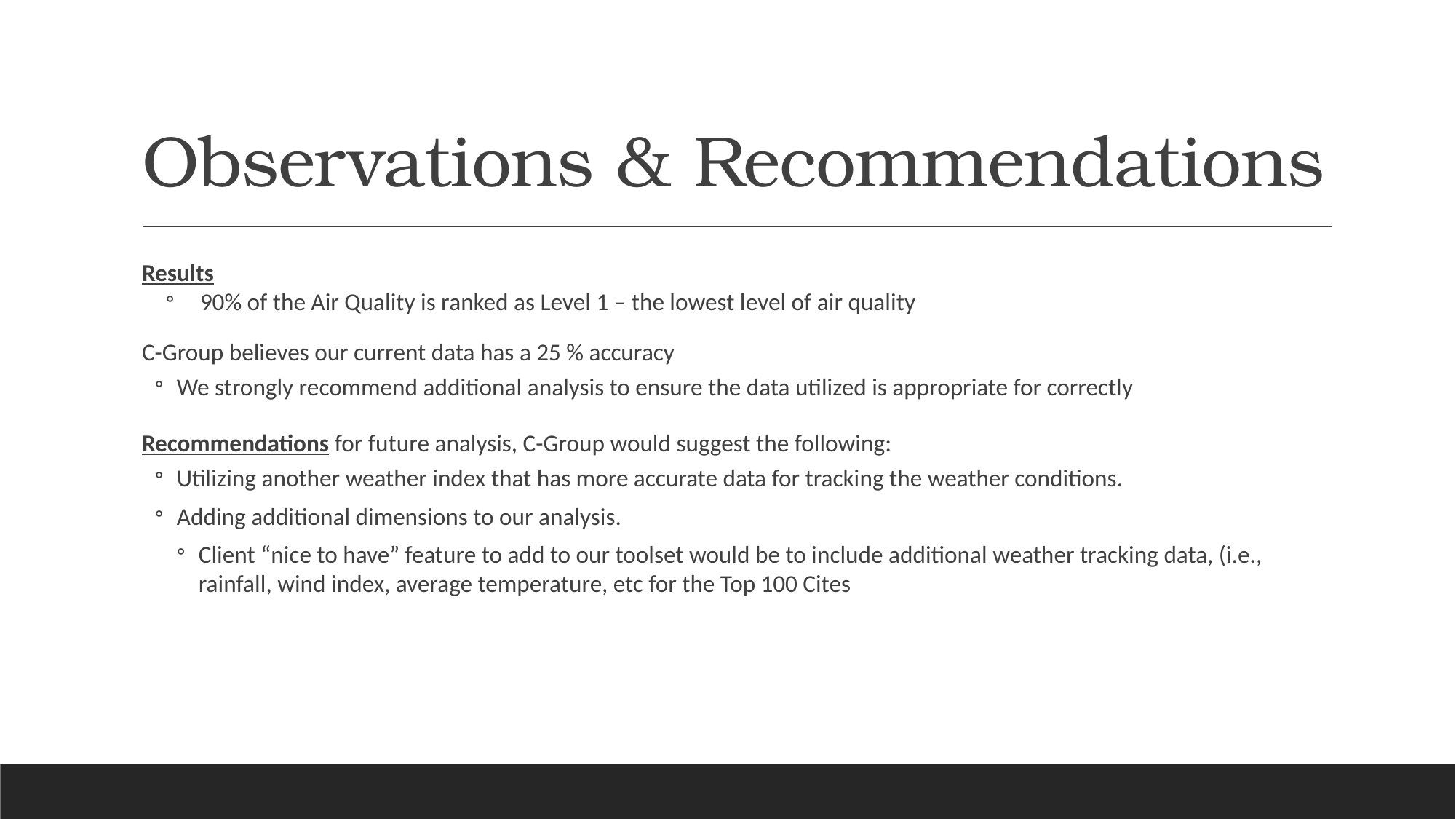

# Observations & Recommendations
Results
90% of the Air Quality is ranked as Level 1 – the lowest level of air quality
C-Group believes our current data has a 25 % accuracy
We strongly recommend additional analysis to ensure the data utilized is appropriate for correctly
Recommendations for future analysis, C-Group would suggest the following:
Utilizing another weather index that has more accurate data for tracking the weather conditions.
Adding additional dimensions to our analysis.
Client “nice to have” feature to add to our toolset would be to include additional weather tracking data, (i.e., rainfall, wind index, average temperature, etc for the Top 100 Cites